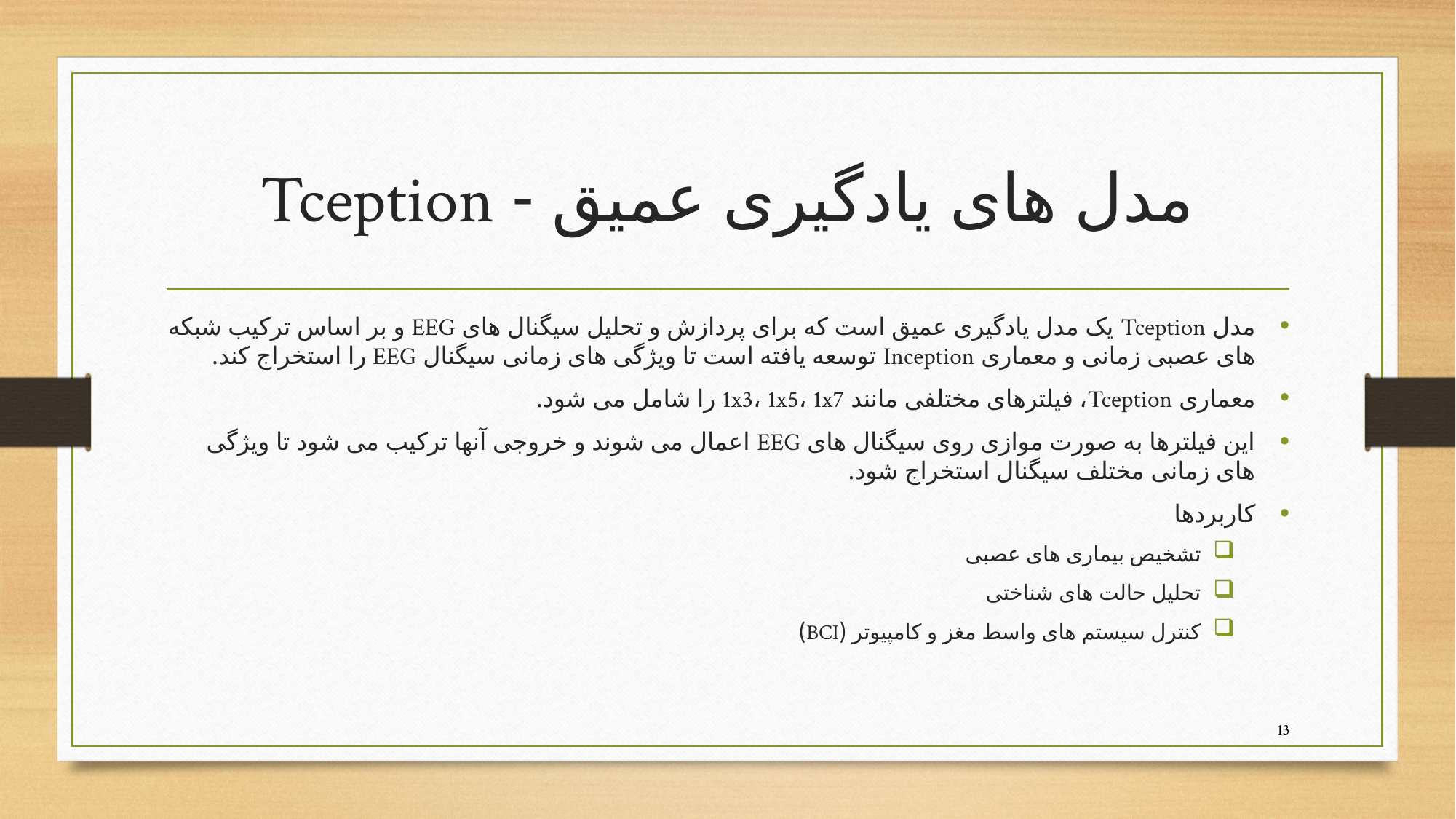

# مدل های یادگیری عمیق - Tception
مدل Tception یک مدل یادگیری عمیق است که برای پردازش و تحلیل سیگنال های EEG و بر اساس ترکیب شبکه های عصبی زمانی و معماری Inception توسعه یافته است تا ویژگی های زمانی سیگنال EEG را استخراج کند.
معماری Tception، فیلترهای مختلفی مانند 1x3، 1x5، 1x7 را شامل می شود.
این فیلترها به صورت موازی روی سیگنال های EEG اعمال می شوند و خروجی آنها ترکیب می شود تا ویژگی های زمانی مختلف سیگنال استخراج شود.
کاربردها
تشخیص بیماری های عصبی
تحلیل حالت های شناختی
کنترل سیستم های واسط مغز و کامپیوتر (BCI)
13